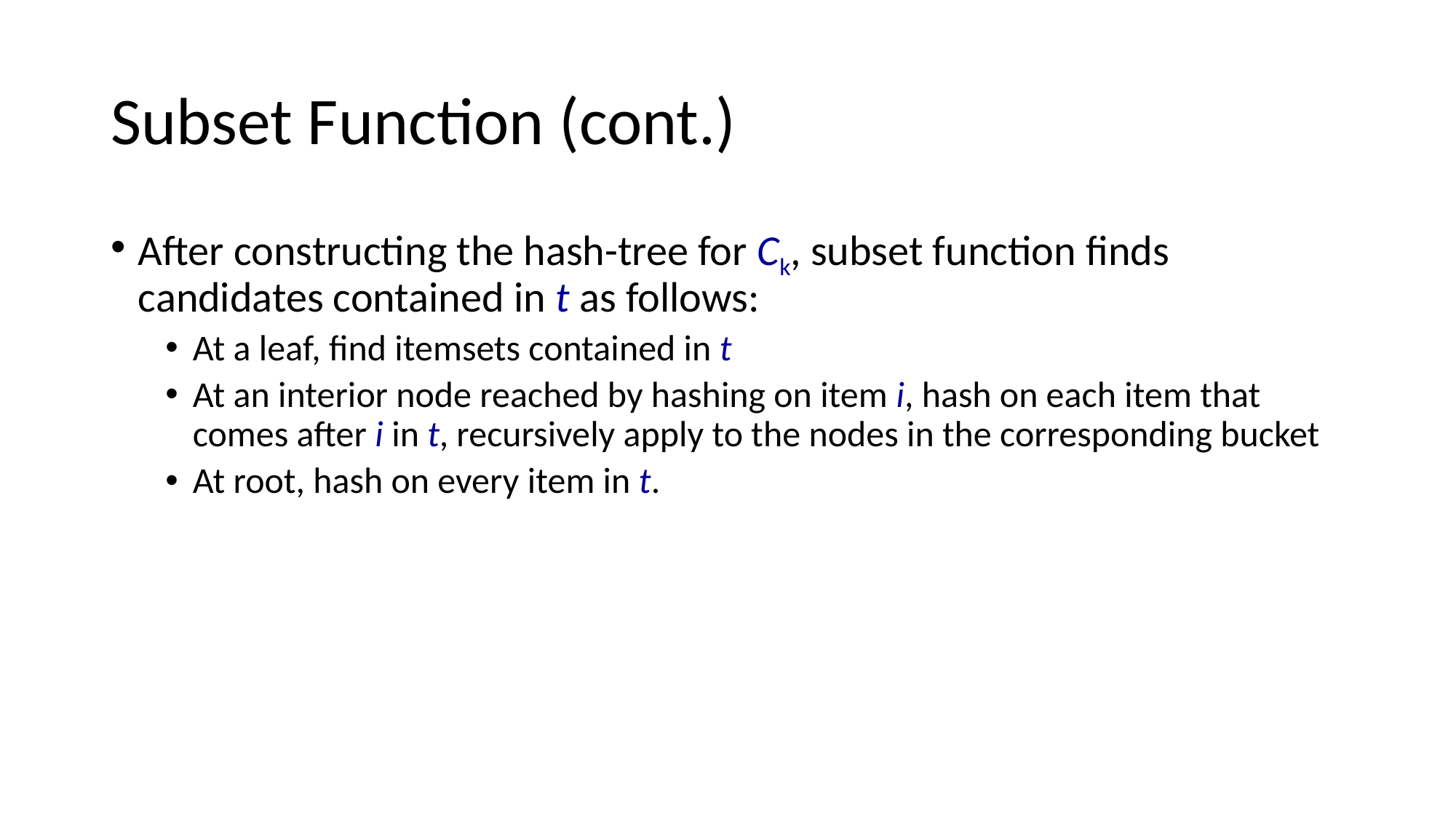

# Subset Function (cont.)
After constructing the hash-tree for Ck, subset function finds candidates contained in t as follows:
At a leaf, find itemsets contained in t
At an interior node reached by hashing on item i, hash on each item that comes after i in t, recursively apply to the nodes in the corresponding bucket
At root, hash on every item in t.